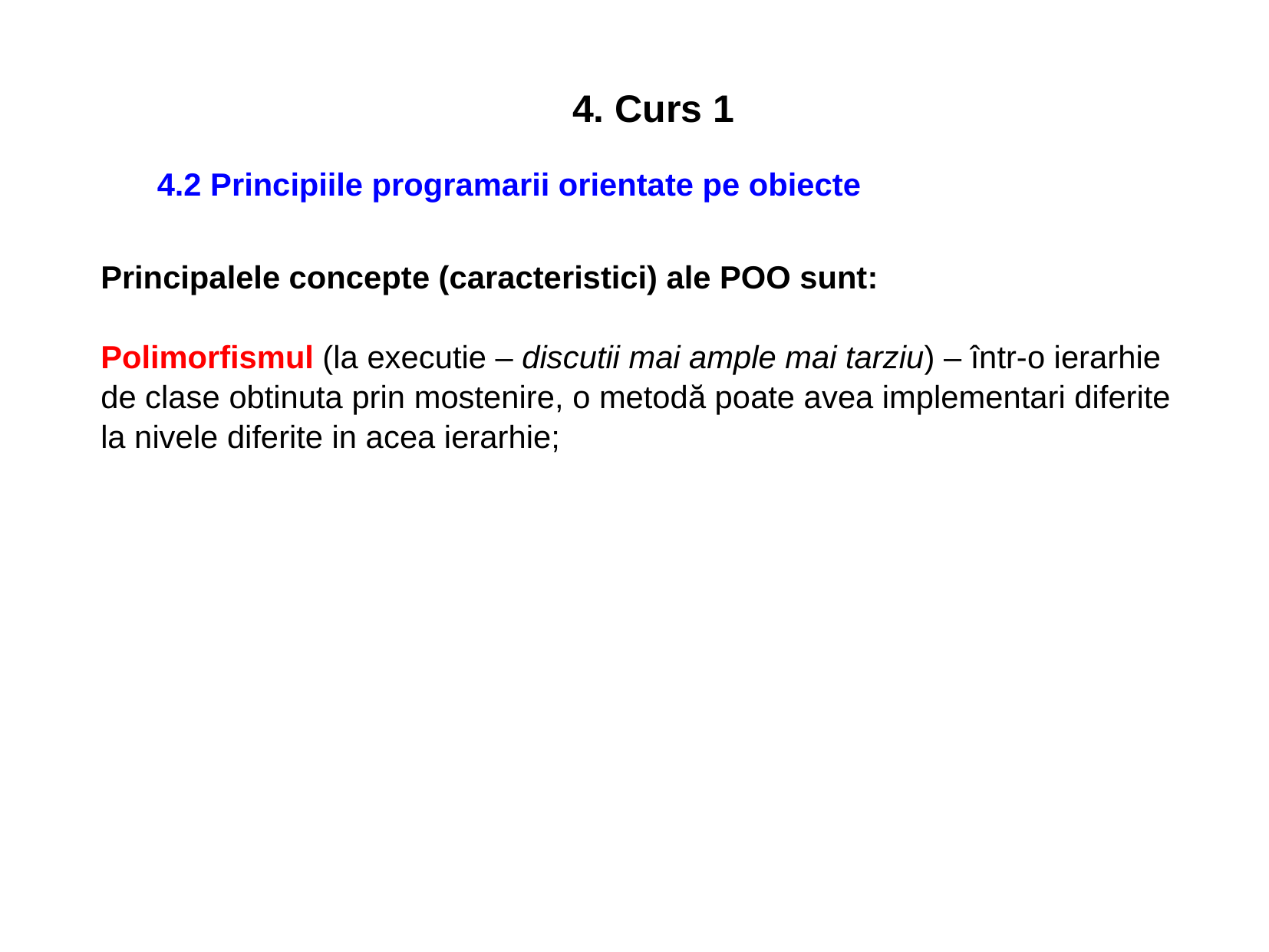

4. Curs 1
4.2 Principiile programarii orientate pe obiecte
Principalele concepte (caracteristici) ale POO sunt:

Polimorfismul (la executie – discutii mai ample mai tarziu) – într-o ierarhie de clase obtinuta prin mostenire, o metodă poate avea implementari diferite la nivele diferite in acea ierarhie;